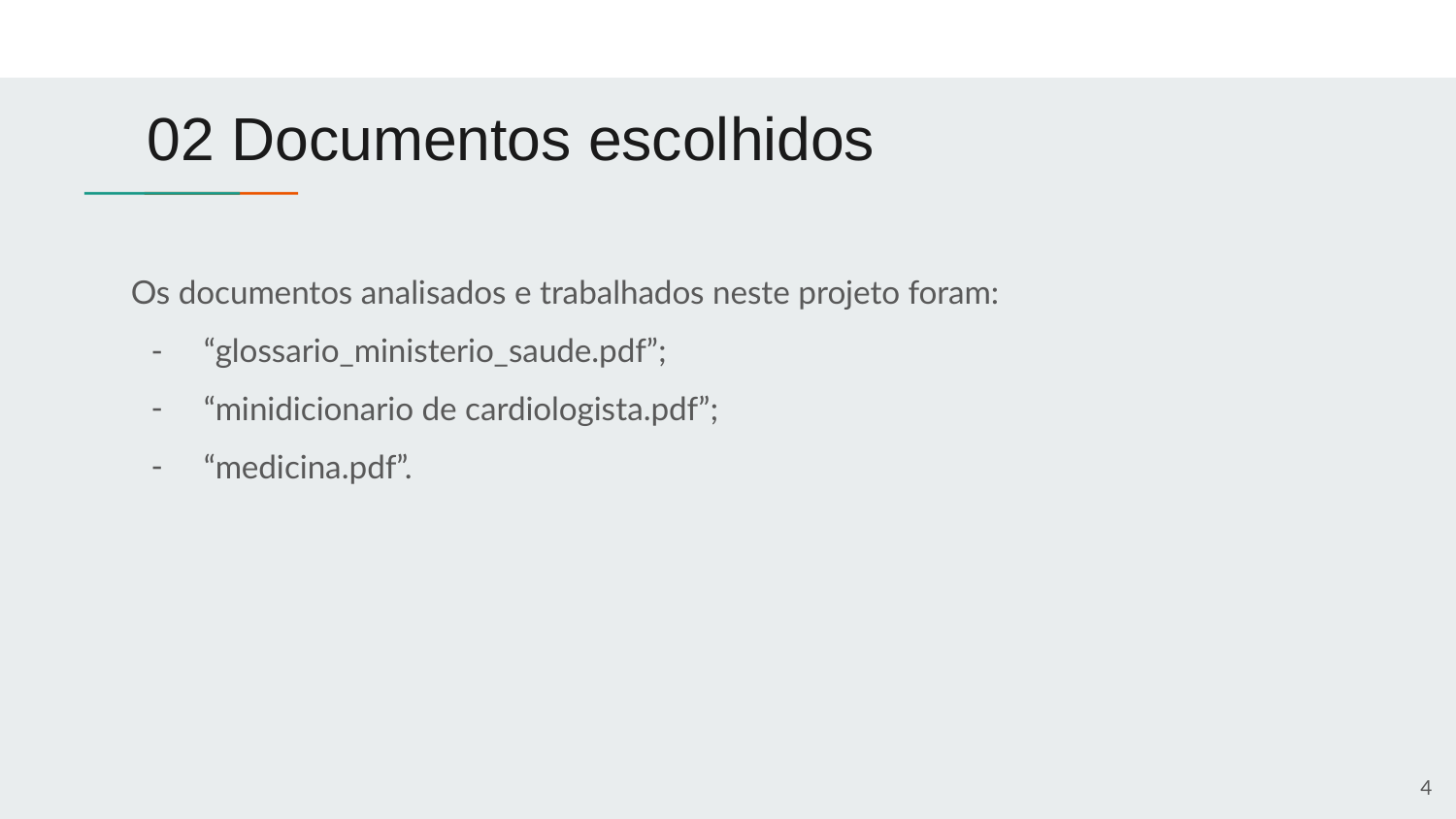

# 02 Documentos escolhidos
Os documentos analisados e trabalhados neste projeto foram:
“glossario_ministerio_saude.pdf”;
“minidicionario de cardiologista.pdf”;
“medicina.pdf”.
4